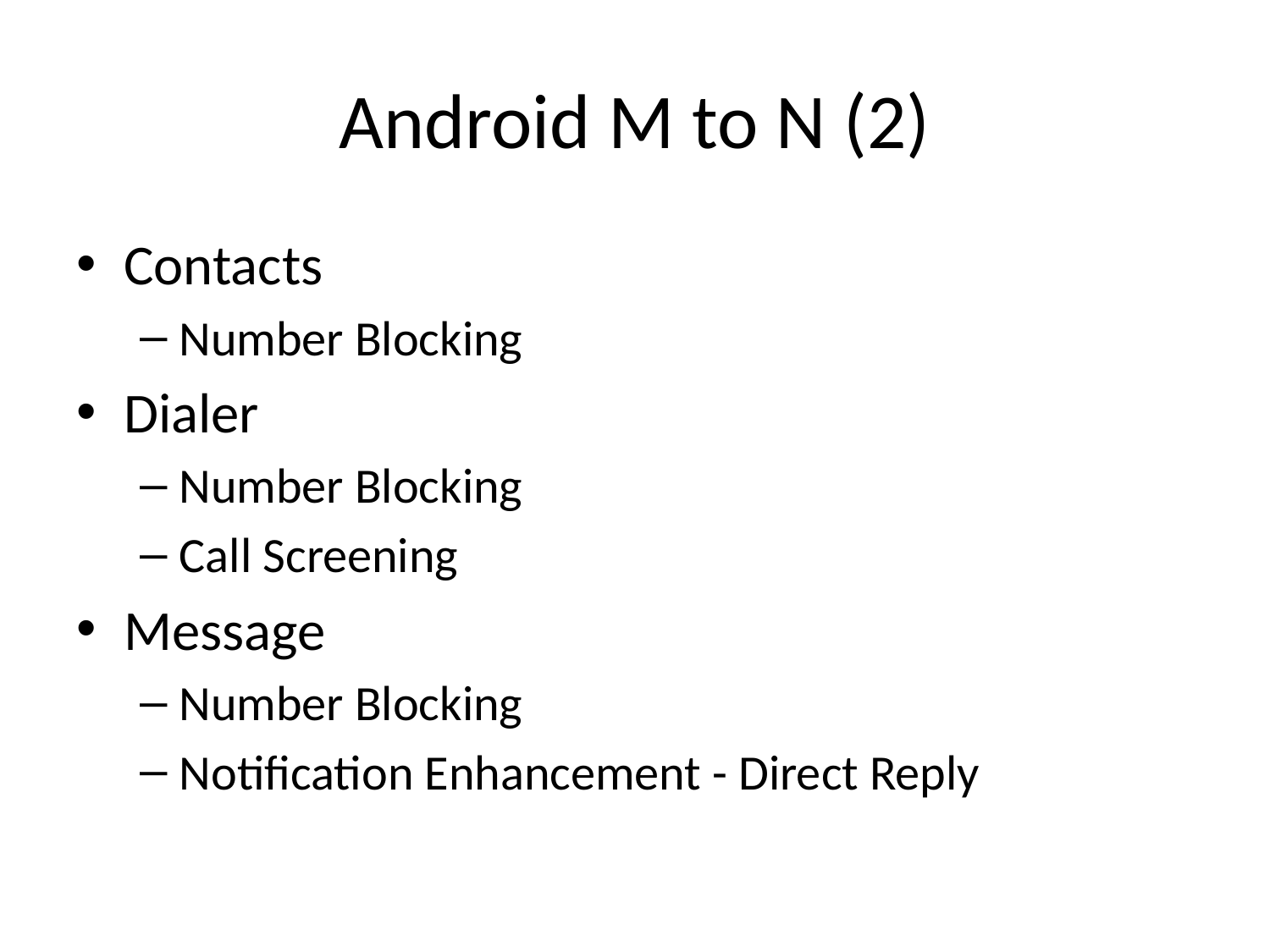

# Android M to N (2)
Contacts
Number Blocking
Dialer
Number Blocking
Call Screening
Message
Number Blocking
Notification Enhancement - Direct Reply